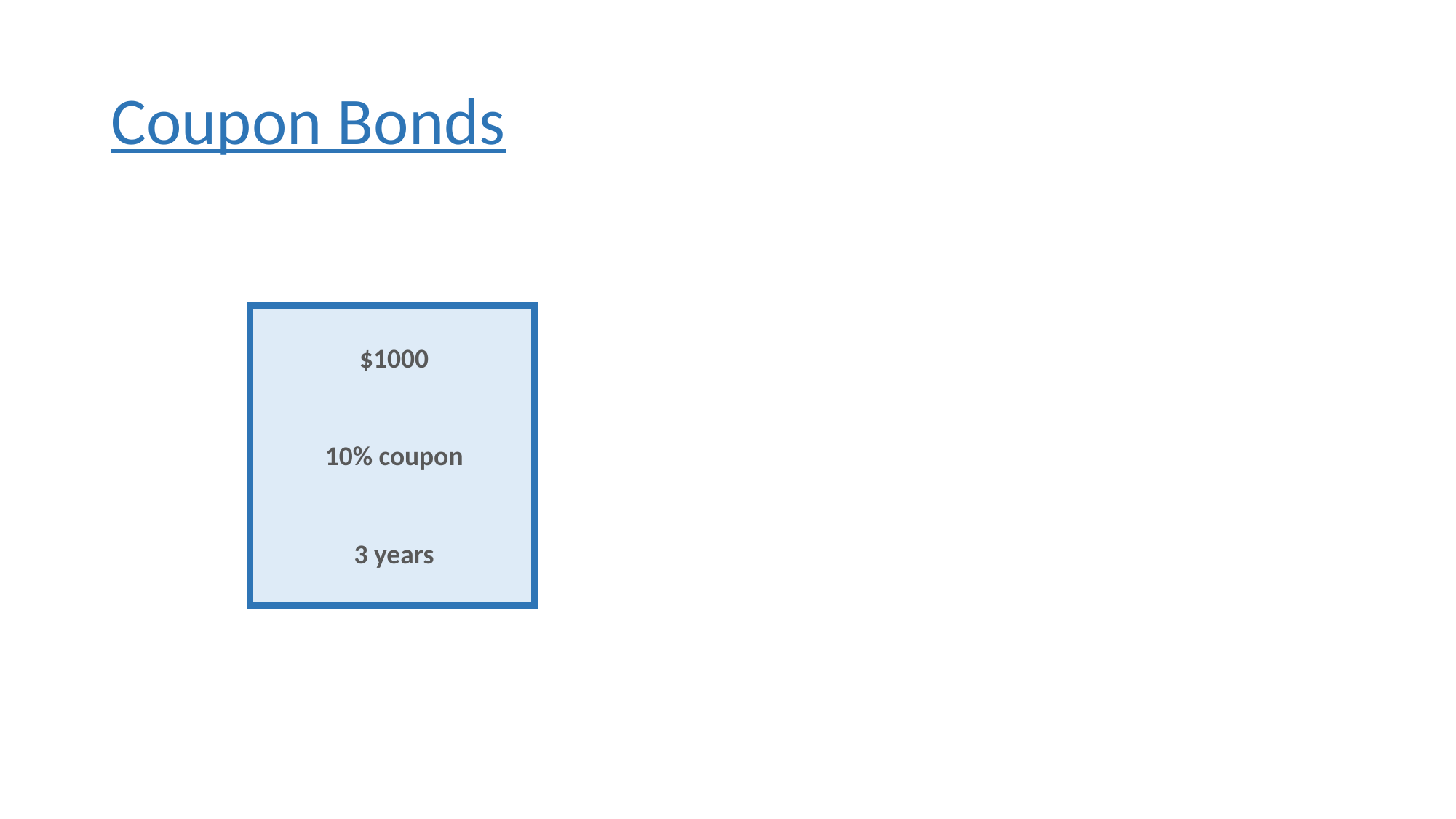

# Coupon Bonds

$1000
10% coupon
3 years